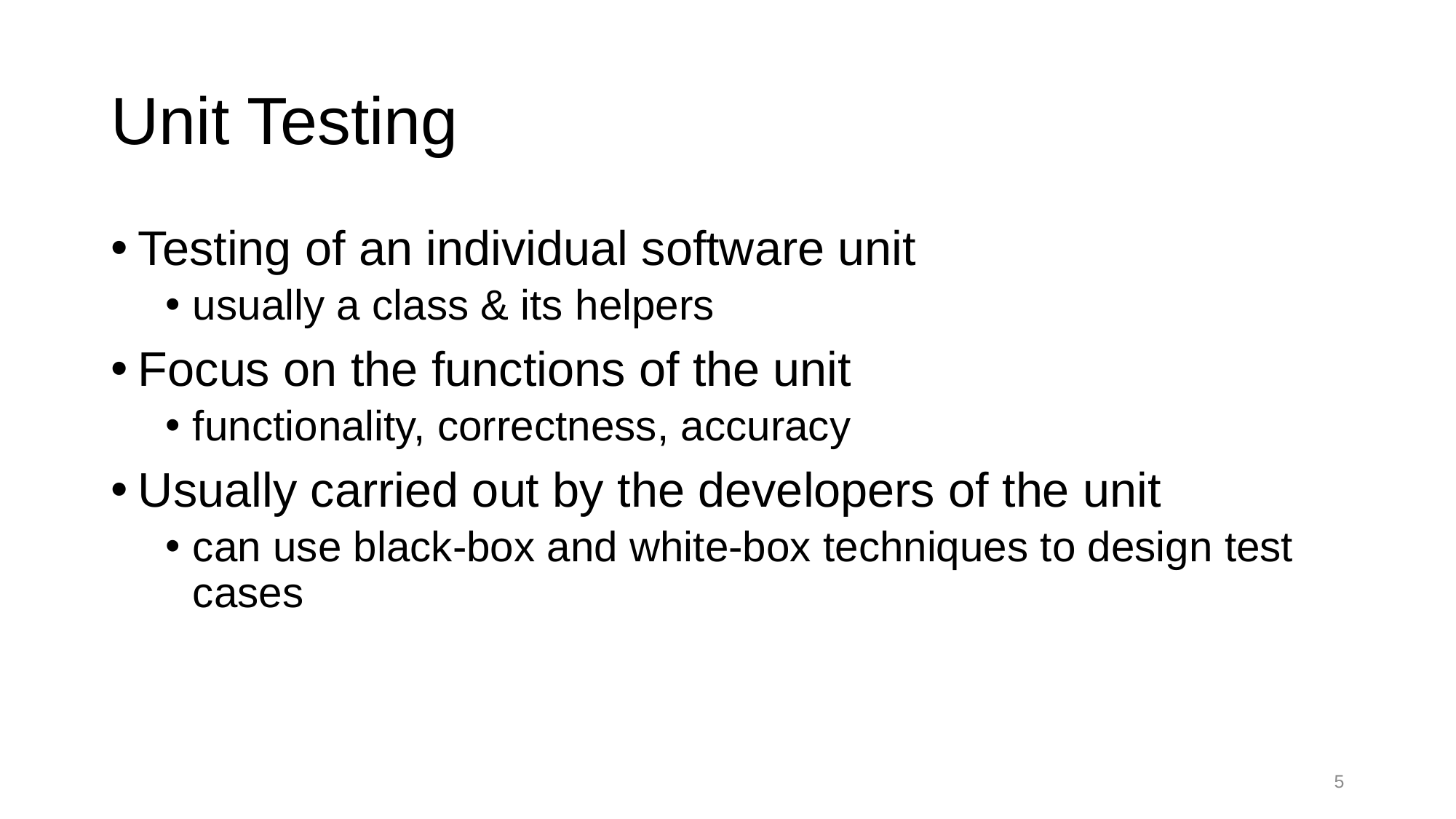

# Unit Testing
Testing of an individual software unit
usually a class & its helpers
Focus on the functions of the unit
functionality, correctness, accuracy
Usually carried out by the developers of the unit
can use black-box and white-box techniques to design test cases
5